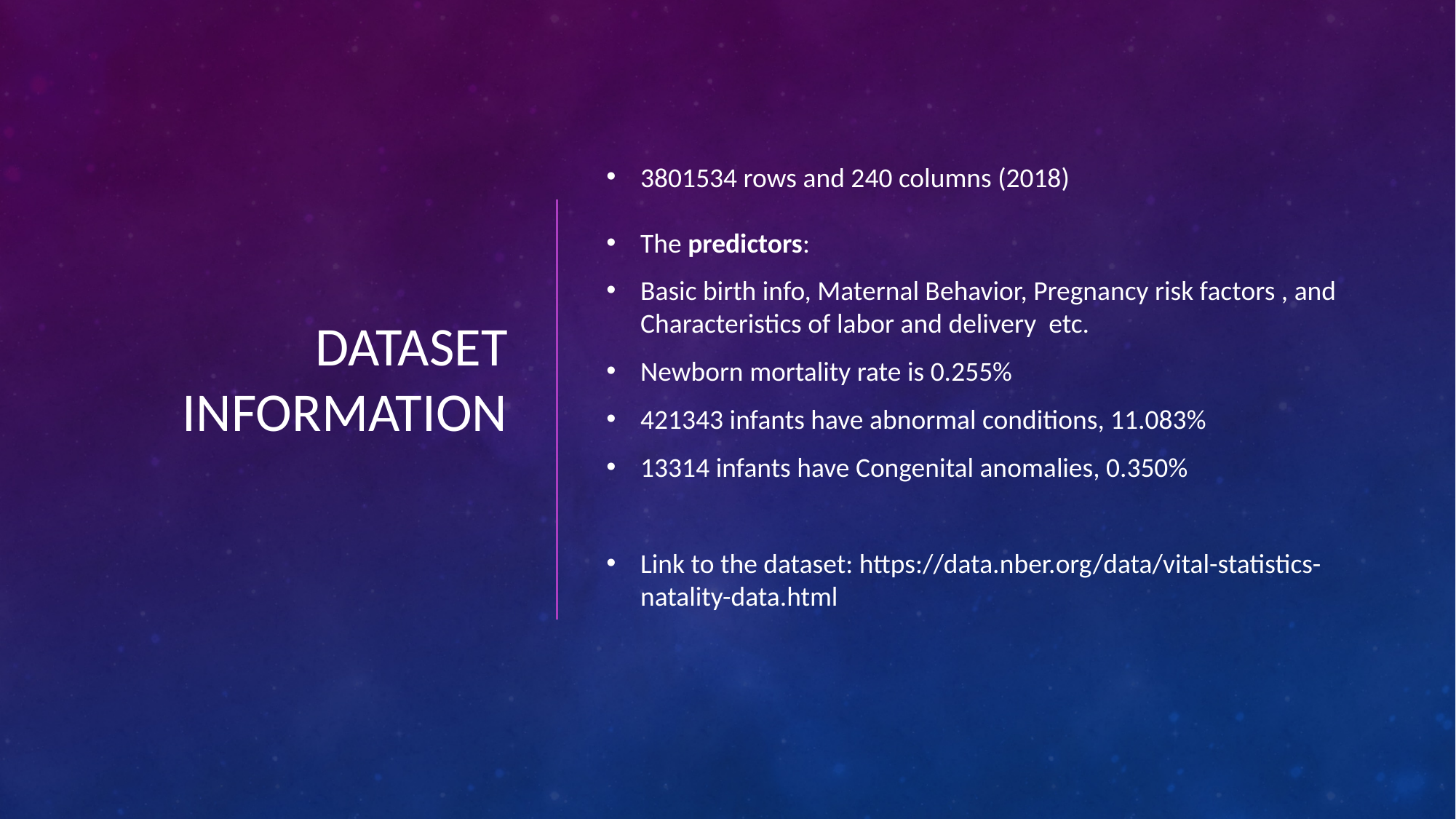

# DATASET INFORMATION
3801534 rows and 240 columns (2018)

The predictors:
Basic birth info, Maternal Behavior, Pregnancy risk factors , and Characteristics of labor and delivery  etc.
Newborn mortality rate is 0.255%
421343 infants have abnormal conditions, 11.083%
13314 infants have Congenital anomalies, 0.350%

Link to the dataset: https://data.nber.org/data/vital-statistics-natality-data.html